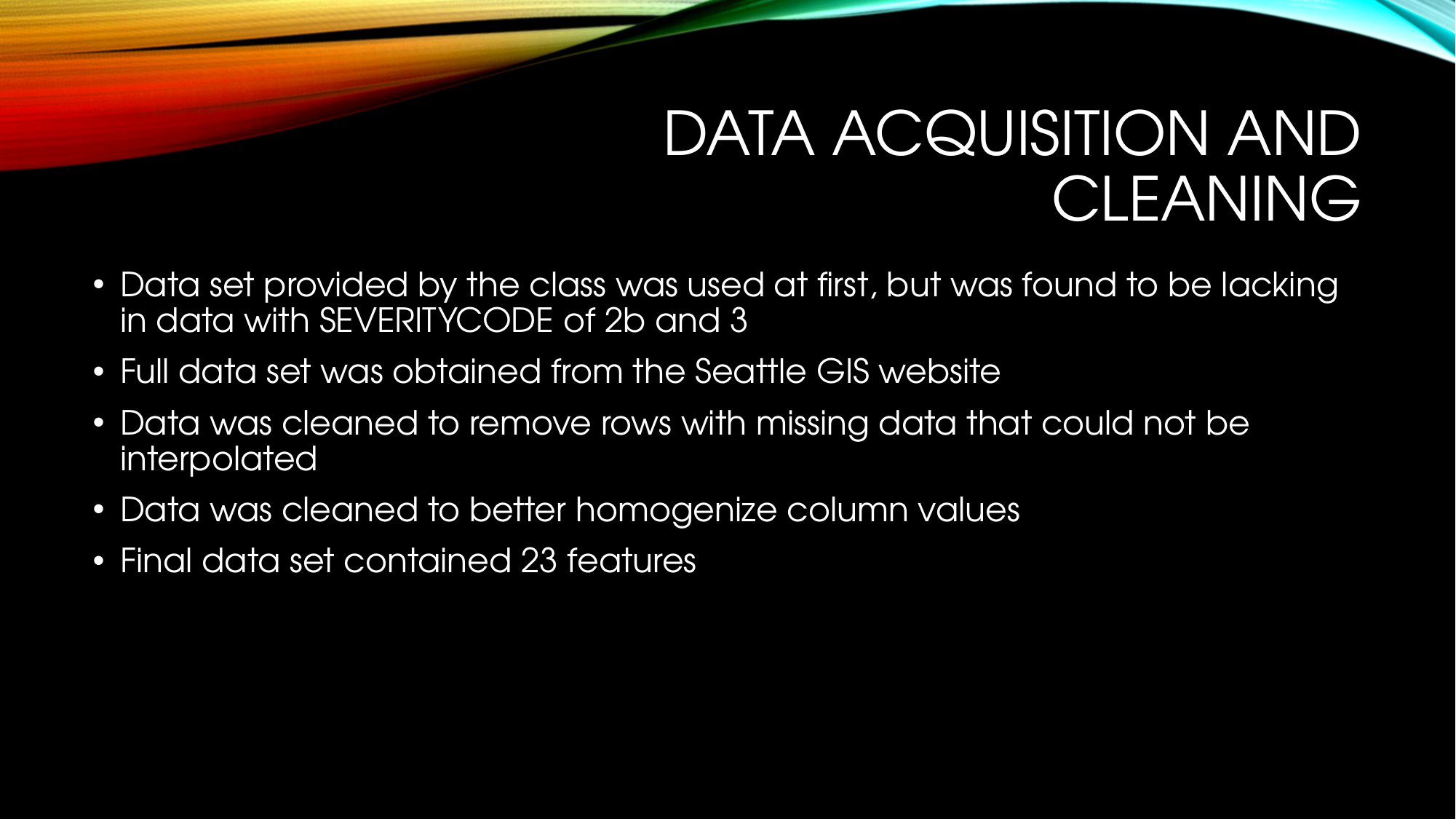

# Data acquisition and cleaning
Data set provided by the class was used at first, but was found to be lacking in data with SEVERITYCODE of 2b and 3
Full data set was obtained from the Seattle GIS website
Data was cleaned to remove rows with missing data that could not be interpolated
Data was cleaned to better homogenize column values
Final data set contained 23 features